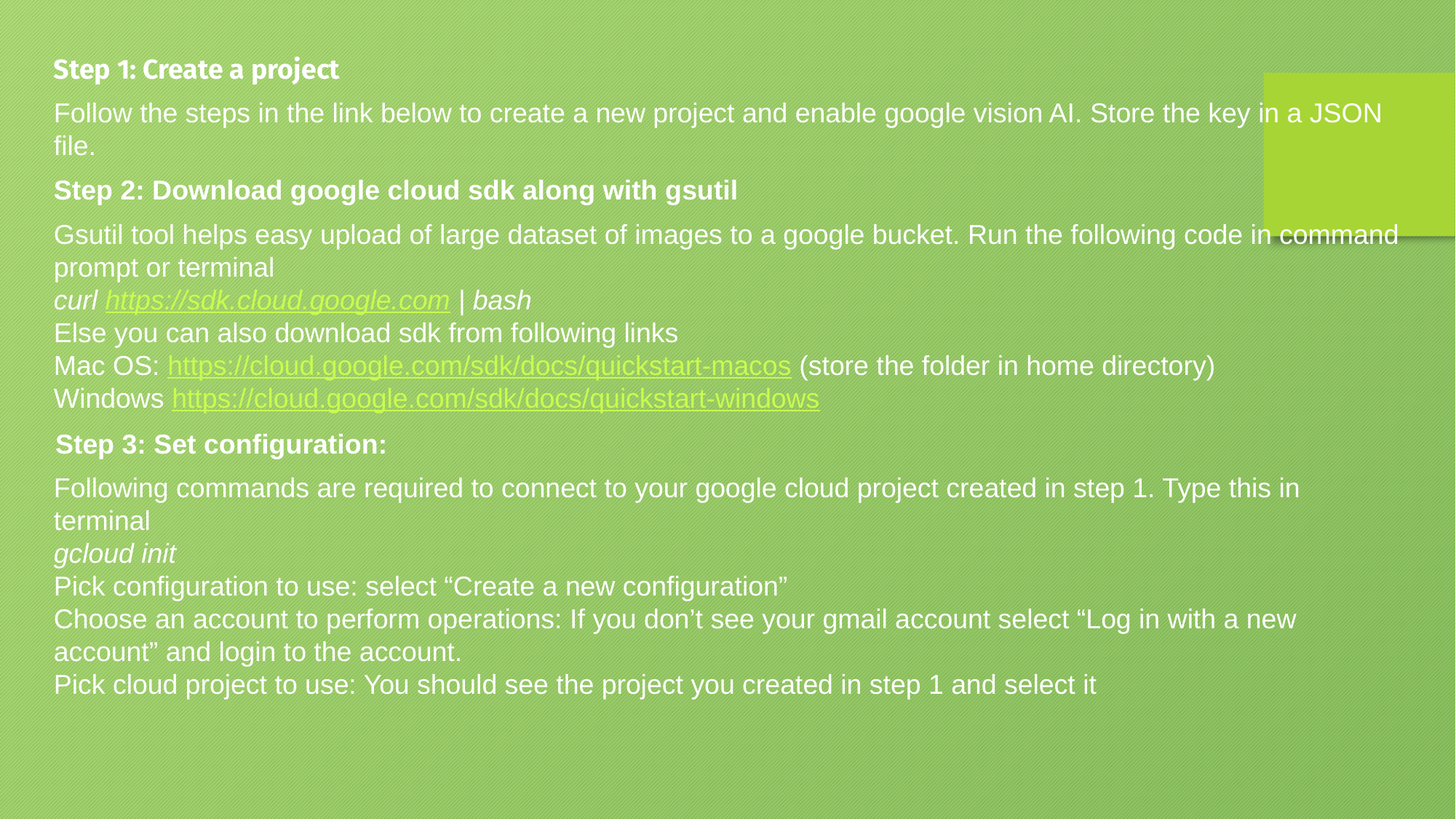

Step 1: Create a project
Follow the steps in the link below to create a new project and enable google vision AI. Store the key in a JSON file.
Step 2: Download google cloud sdk along with gsutil
Gsutil tool helps easy upload of large dataset of images to a google bucket. Run the following code in command prompt or terminal
curl https://sdk.cloud.google.com | bash
Else you can also download sdk from following links
Mac OS: https://cloud.google.com/sdk/docs/quickstart-macos (store the folder in home directory)
Windows https://cloud.google.com/sdk/docs/quickstart-windows
Step 3: Set configuration:
Following commands are required to connect to your google cloud project created in step 1. Type this in terminal
gcloud init
Pick configuration to use: select “Create a new configuration”
Choose an account to perform operations: If you don’t see your gmail account select “Log in with a new account” and login to the account.
Pick cloud project to use: You should see the project you created in step 1 and select it